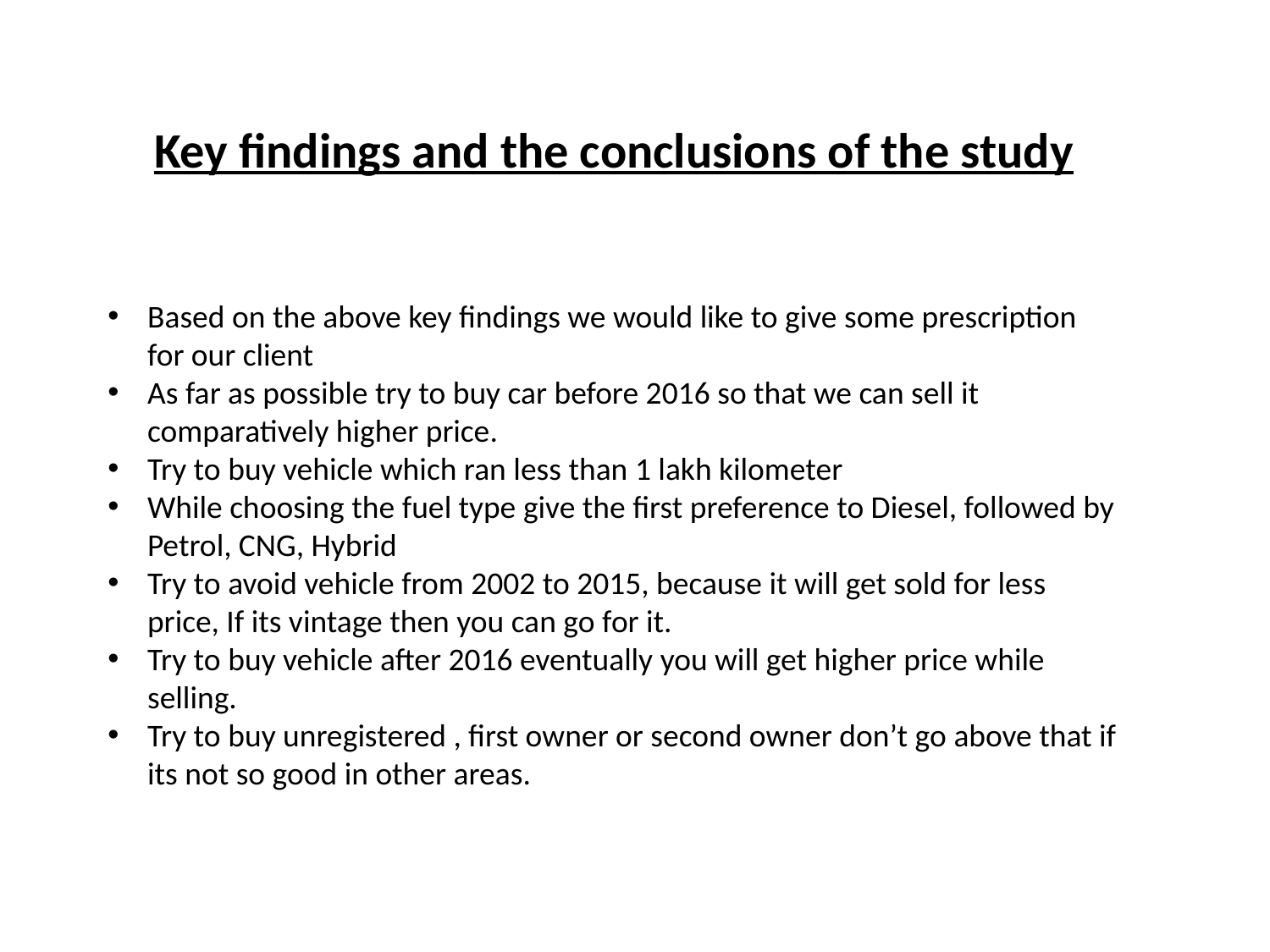

Key findings and the conclusions of the study

Based on the above key findings we would like to give some prescription for our client
As far as possible try to buy car before 2016 so that we can sell it comparatively higher price.
Try to buy vehicle which ran less than 1 lakh kilometer
While choosing the fuel type give the first preference to Diesel, followed by Petrol, CNG, Hybrid
Try to avoid vehicle from 2002 to 2015, because it will get sold for less price, If its vintage then you can go for it.
Try to buy vehicle after 2016 eventually you will get higher price while selling.
Try to buy unregistered , first owner or second owner don’t go above that if its not so good in other areas.